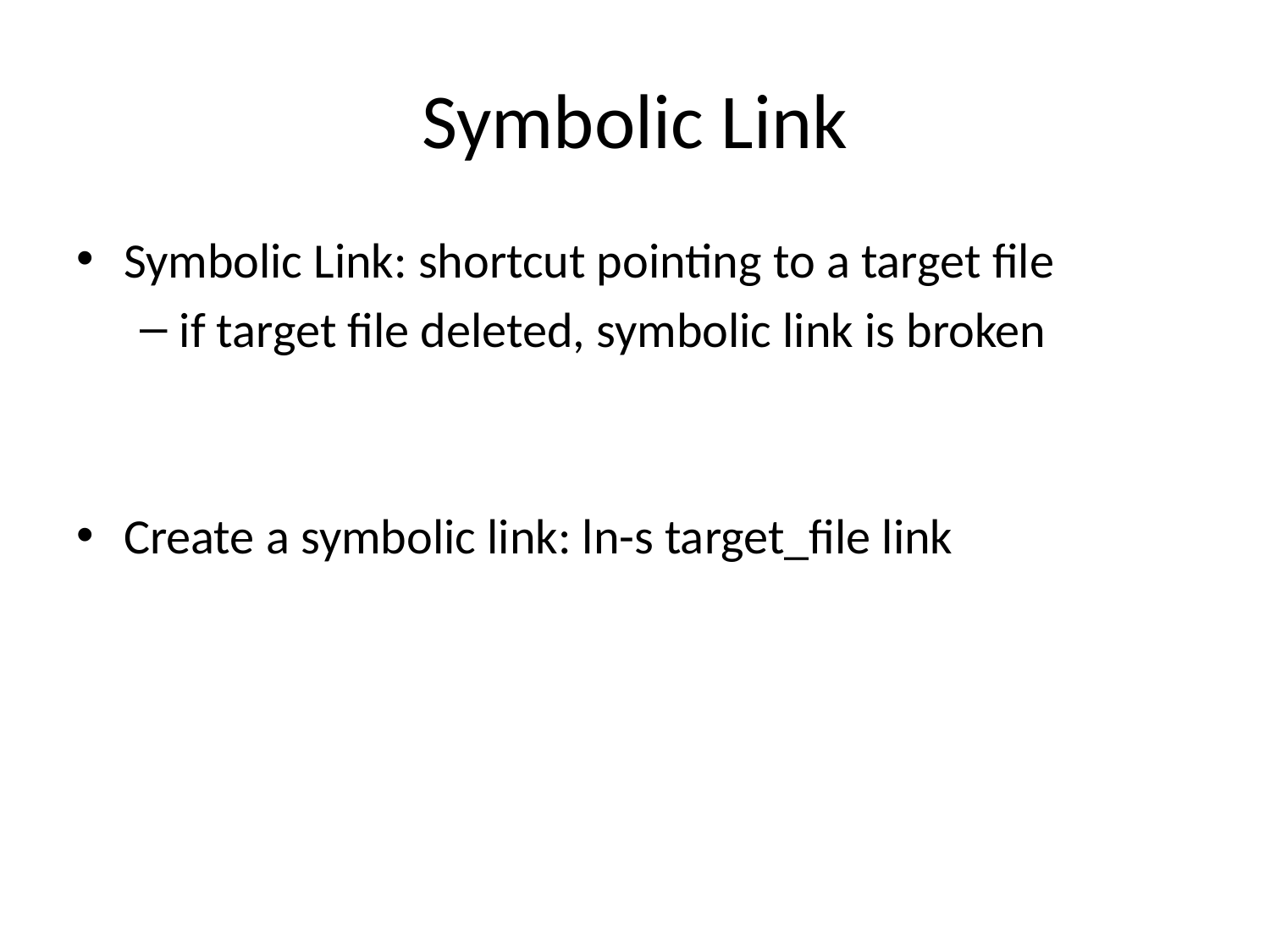

# Symbolic Link
Symbolic Link: shortcut pointing to a target file
if target file deleted, symbolic link is broken

Create a symbolic link: ln-s target_file link